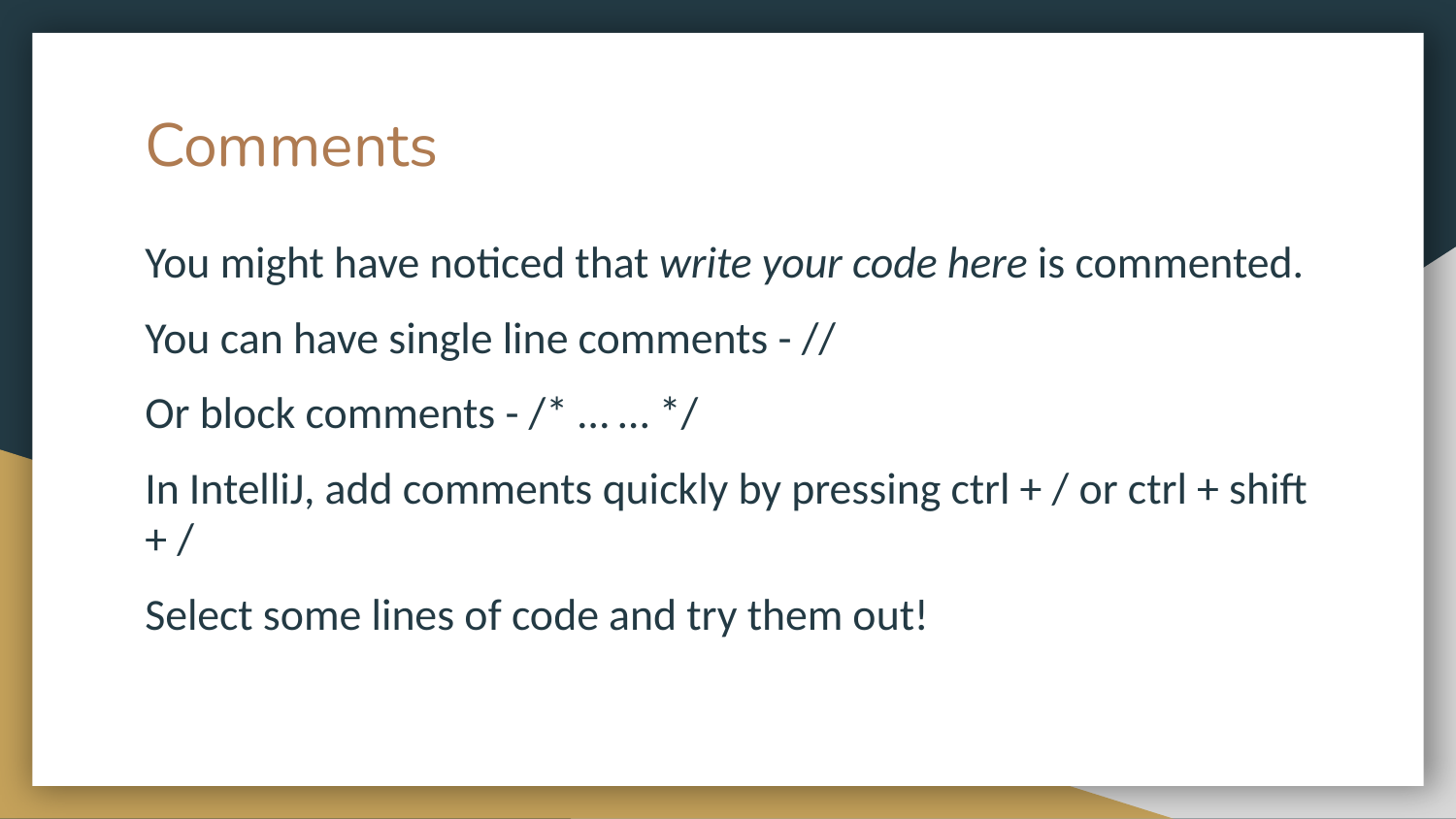

# Comments
You might have noticed that write your code here is commented.
You can have single line comments - //
Or block comments - /* … … */
In IntelliJ, add comments quickly by pressing ctrl + / or ctrl + shift + /
Select some lines of code and try them out!